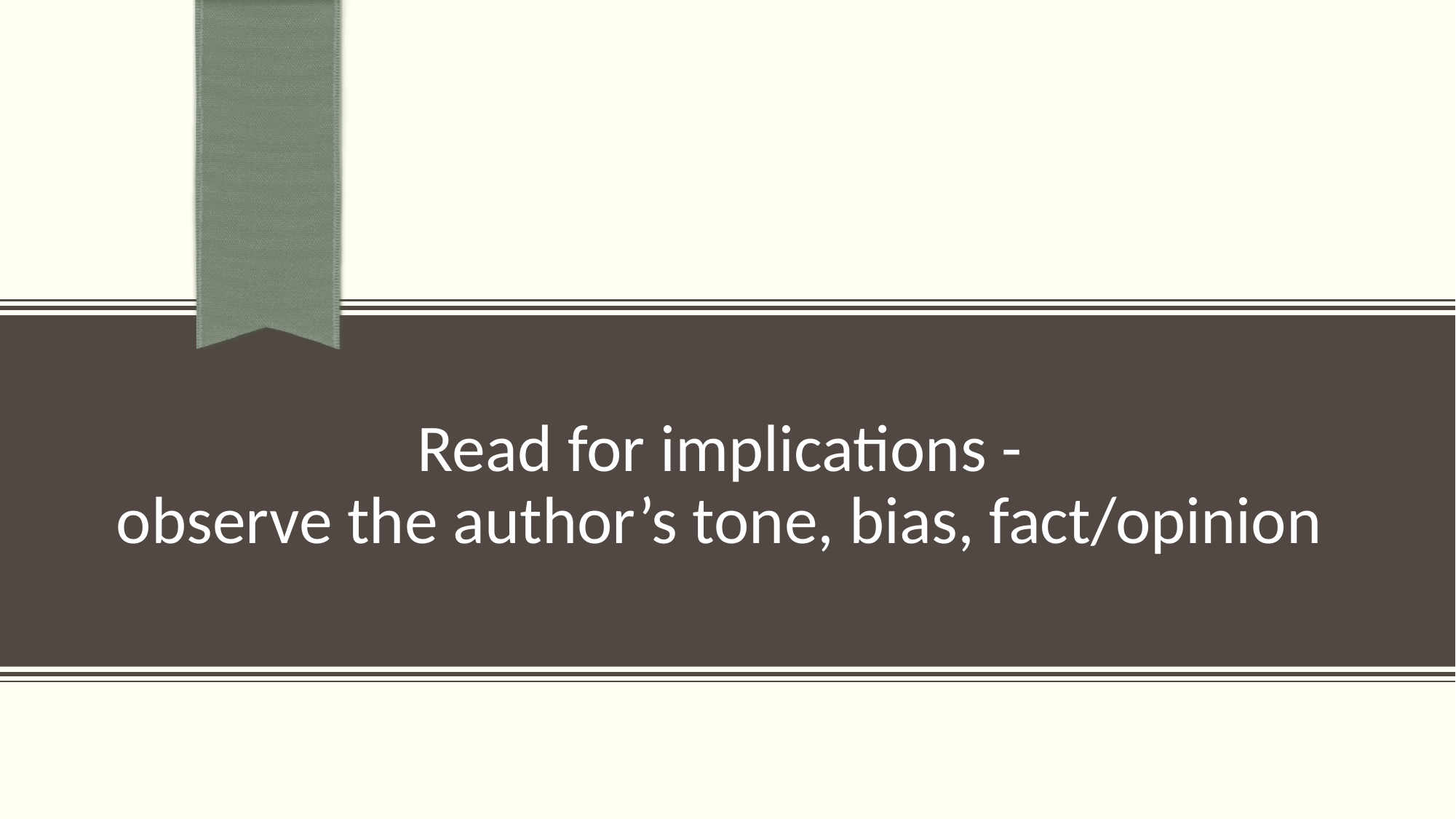

# Read for implications - observe the author’s tone, bias, fact/opinion